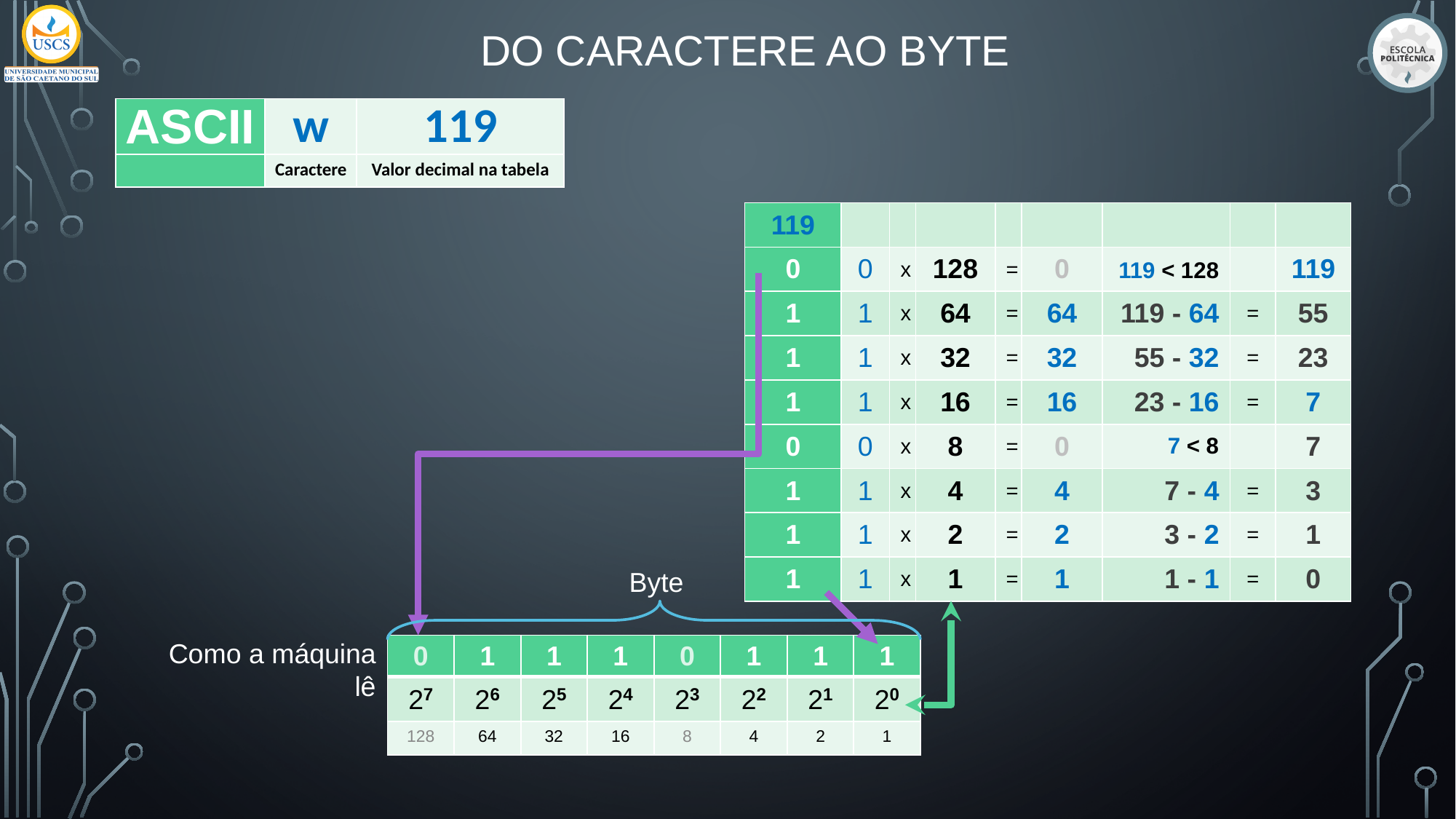

# DO CARACTERE AO BYTE
| ASCII | w | 119 |
| --- | --- | --- |
|  | Caractere | Valor decimal na tabela |
| 119 |  |  |  |  |  |  |  |  |
| --- | --- | --- | --- | --- | --- | --- | --- | --- |
| 0 | 0 | x | 128 | = | 0 | 119 < 128 |  | 119 |
| 1 | 1 | x | 64 | = | 64 | 119 - 64 | = | 55 |
| 1 | 1 | x | 32 | = | 32 | 55 - 32 | = | 23 |
| 1 | 1 | x | 16 | = | 16 | 23 - 16 | = | 7 |
| 0 | 0 | x | 8 | = | 0 | 7 < 8 |  | 7 |
| 1 | 1 | x | 4 | = | 4 | 7 - 4 | = | 3 |
| 1 | 1 | x | 2 | = | 2 | 3 - 2 | = | 1 |
| 1 | 1 | x | 1 | = | 1 | 1 - 1 | = | 0 |

Byte
Como a máquina lê
| 0 | 1 | 1 | 1 | 0 | 1 | 1 | 1 |
| --- | --- | --- | --- | --- | --- | --- | --- |
| 27 | 26 | 25 | 24 | 23 | 22 | 21 | 20 |
| 128 | 64 | 32 | 16 | 8 | 4 | 2 | 1 |